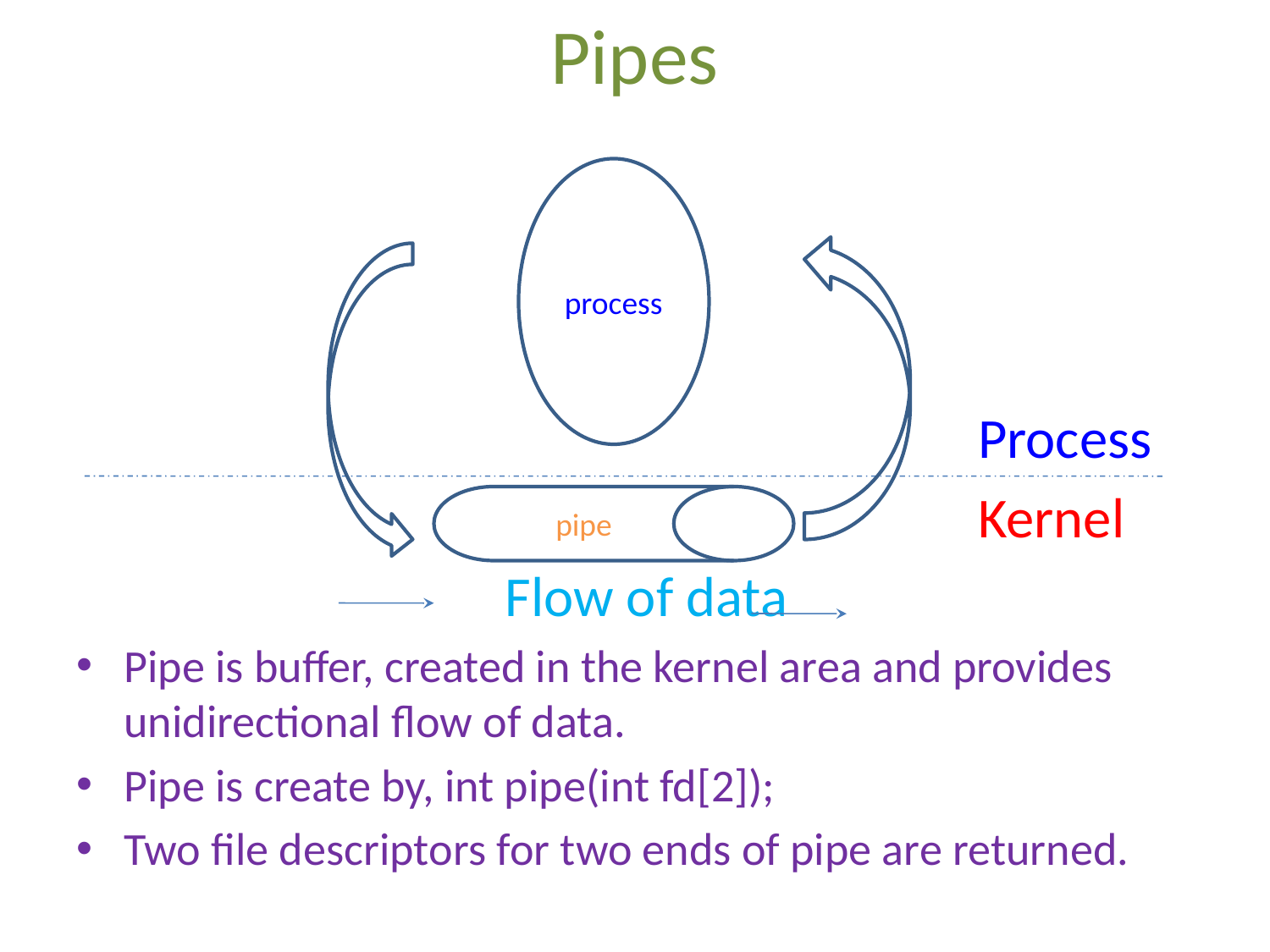

# Pipes

                                                                       Process
                                                                       Kernel
				Flow of data
Pipe is buffer, created in the kernel area and provides unidirectional flow of data.
Pipe is create by, int pipe(int fd[2]);
Two file descriptors for two ends of pipe are returned.

process

pipe